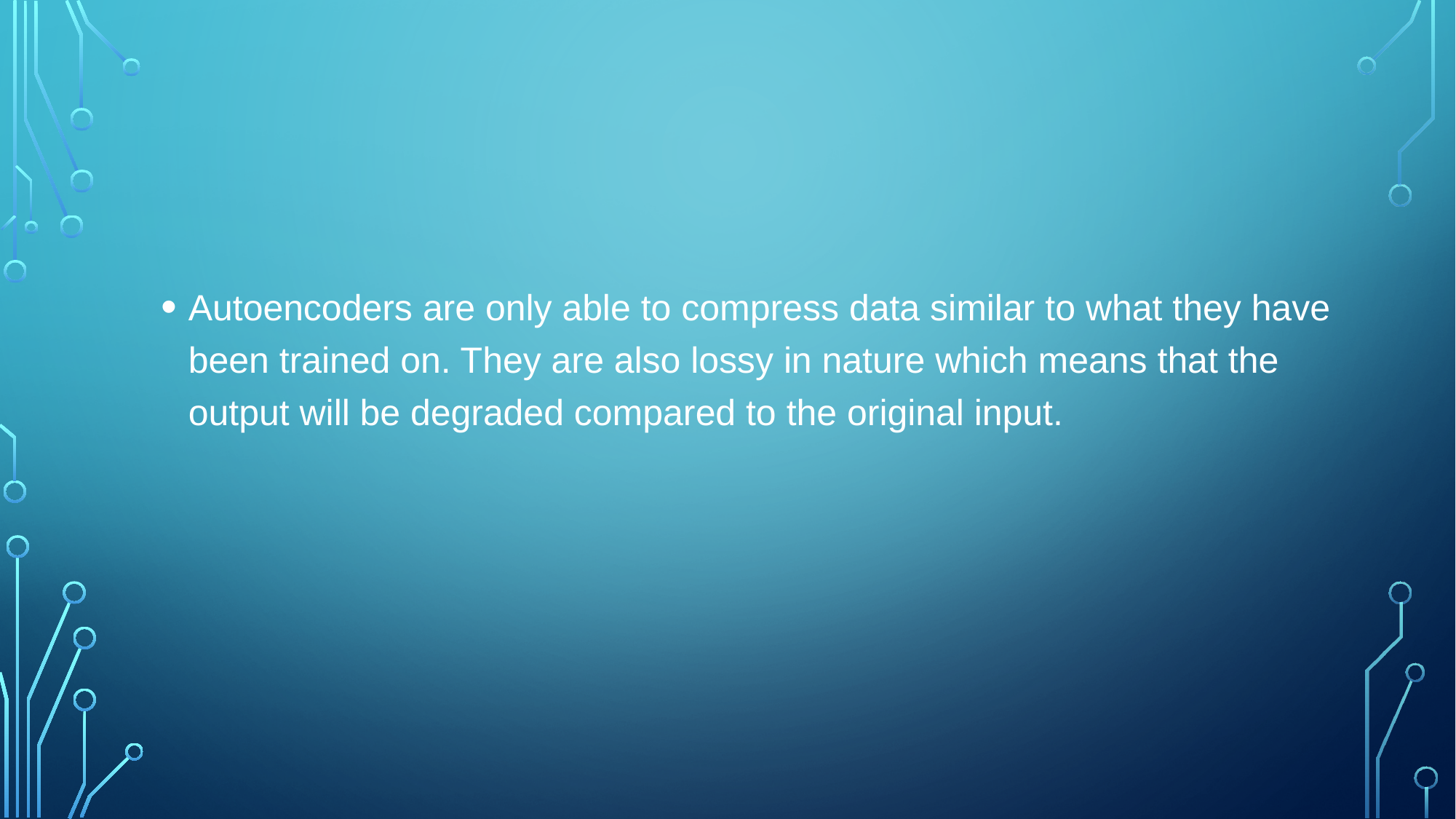

Autoencoders are only able to compress data similar to what they have been trained on. They are also lossy in nature which means that the output will be degraded compared to the original input.